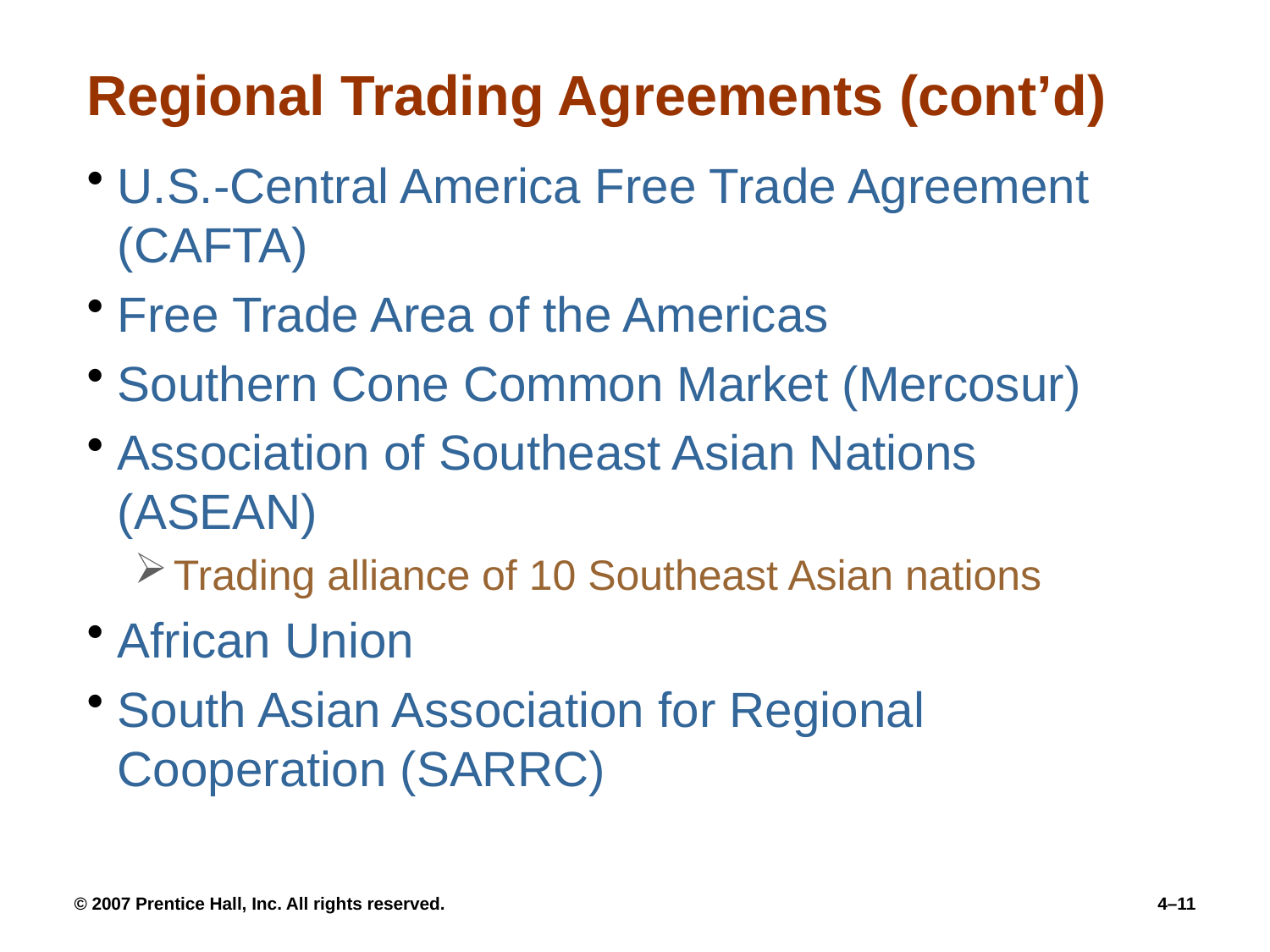

# Regional Trading Agreements (cont’d)
U.S.-Central America Free Trade Agreement (CAFTA)
Free Trade Area of the Americas
Southern Cone Common Market (Mercosur)
Association of Southeast Asian Nations (ASEAN)
Trading alliance of 10 Southeast Asian nations
African Union
South Asian Association for Regional Cooperation (SARRC)
© 2007 Prentice Hall, Inc. All rights reserved.
4–11